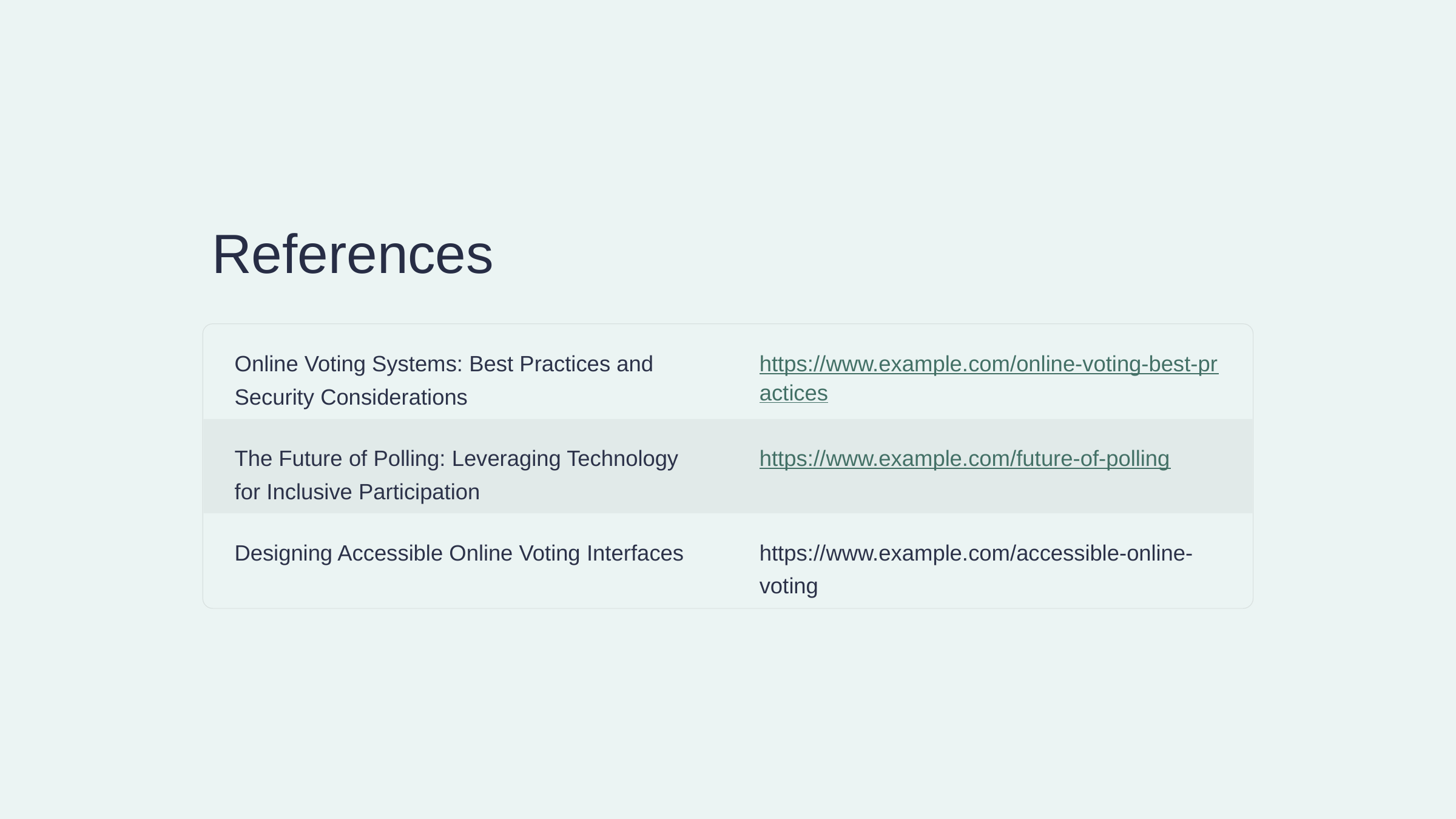

References

Online Voting Systems: Best Practices and Security Considerations
https://www.example.com/online-voting-best-practices

The Future of Polling: Leveraging Technology for Inclusive Participation
https://www.example.com/future-of-polling

Designing Accessible Online Voting Interfaces
https://www.example.com/accessible-online-voting